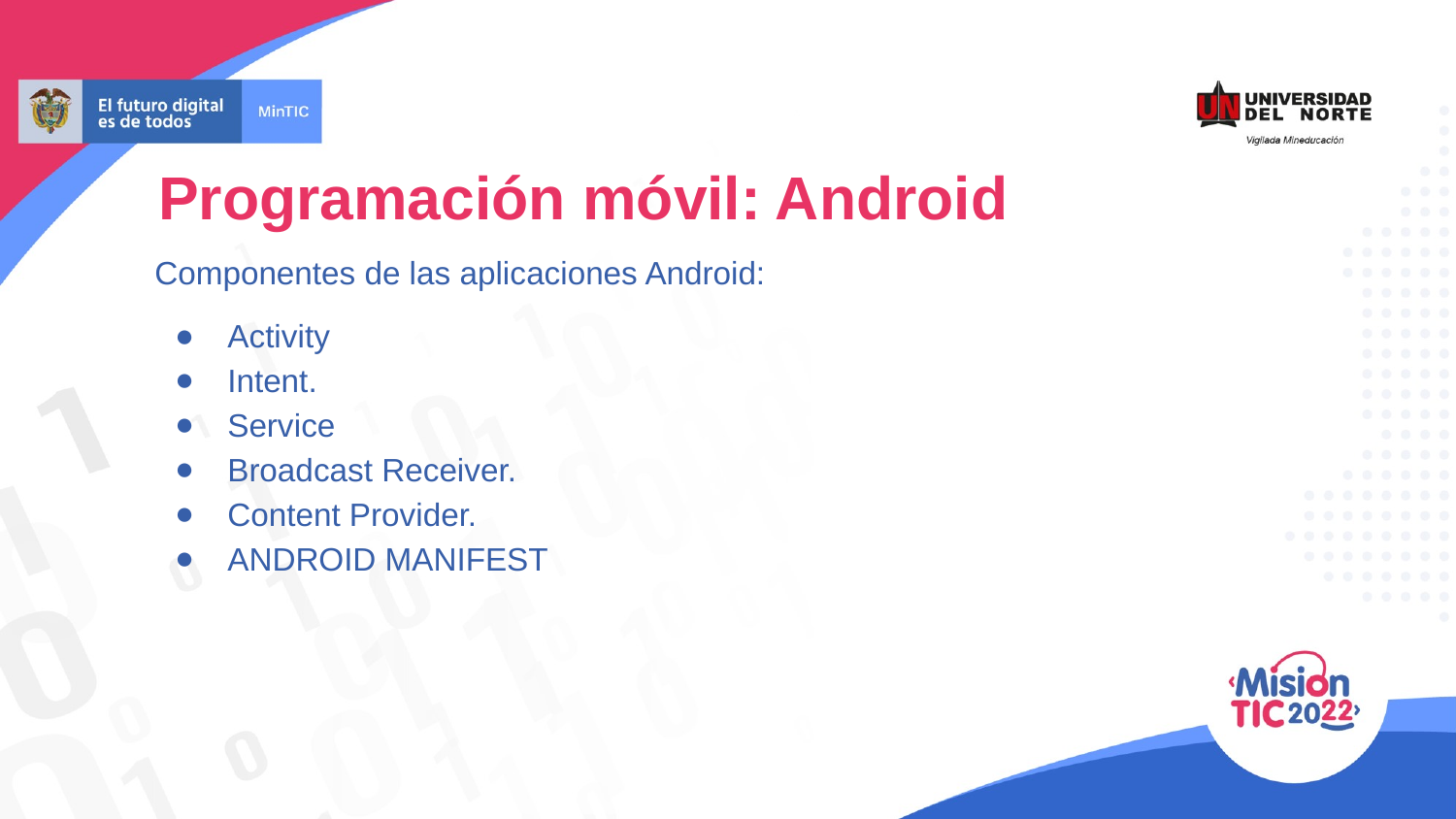

Programación móvil: Android
Componentes de las aplicaciones Android:
Activity
Intent.
Service
Broadcast Receiver.
Content Provider.
ANDROID MANIFEST